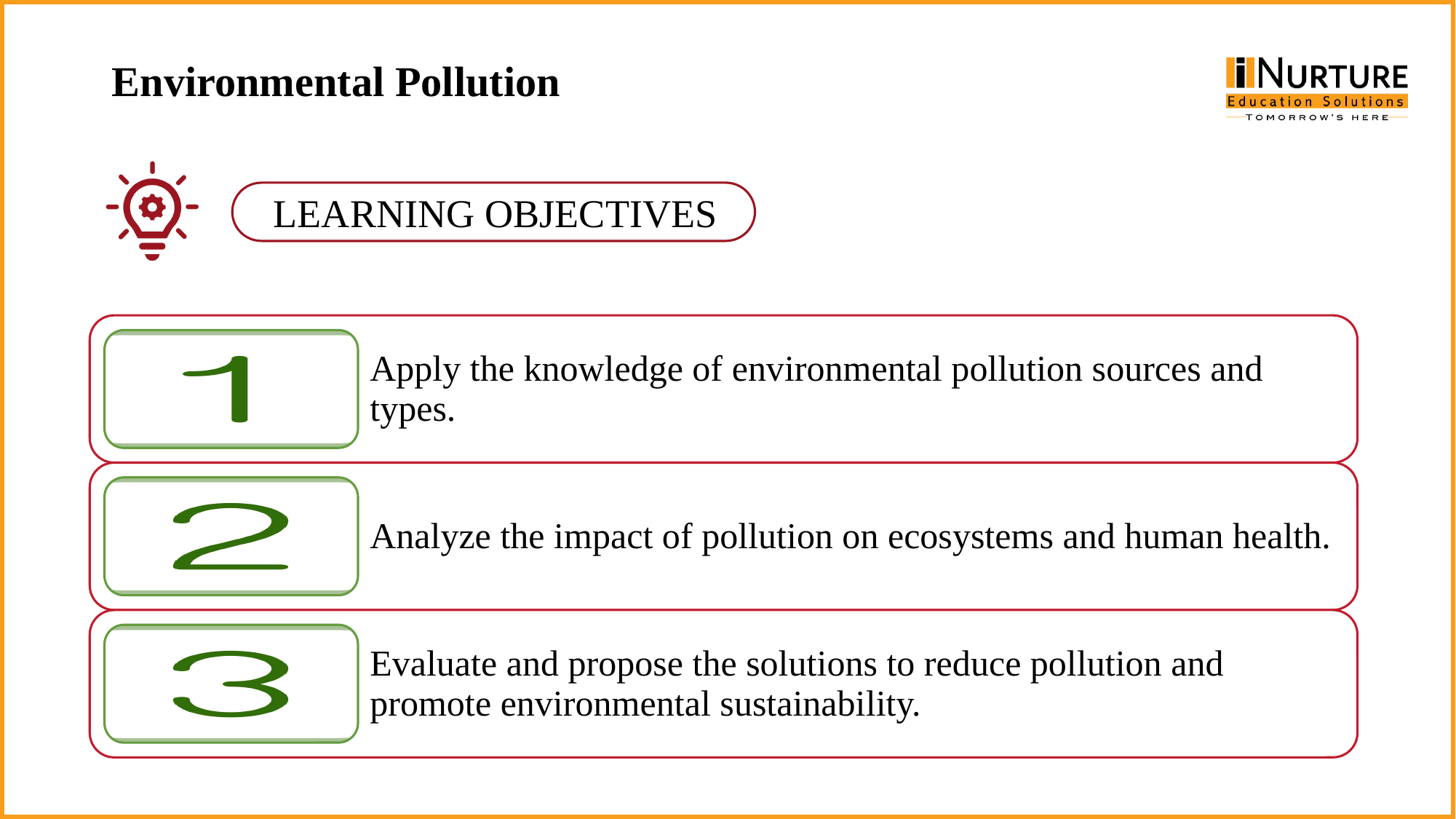

Environmental Pollution
Apply the knowledge of environmental pollution sources and types.
Analyze the impact of pollution on ecosystems and human health.
Evaluate and propose the solutions to reduce pollution and promote environmental sustainability.